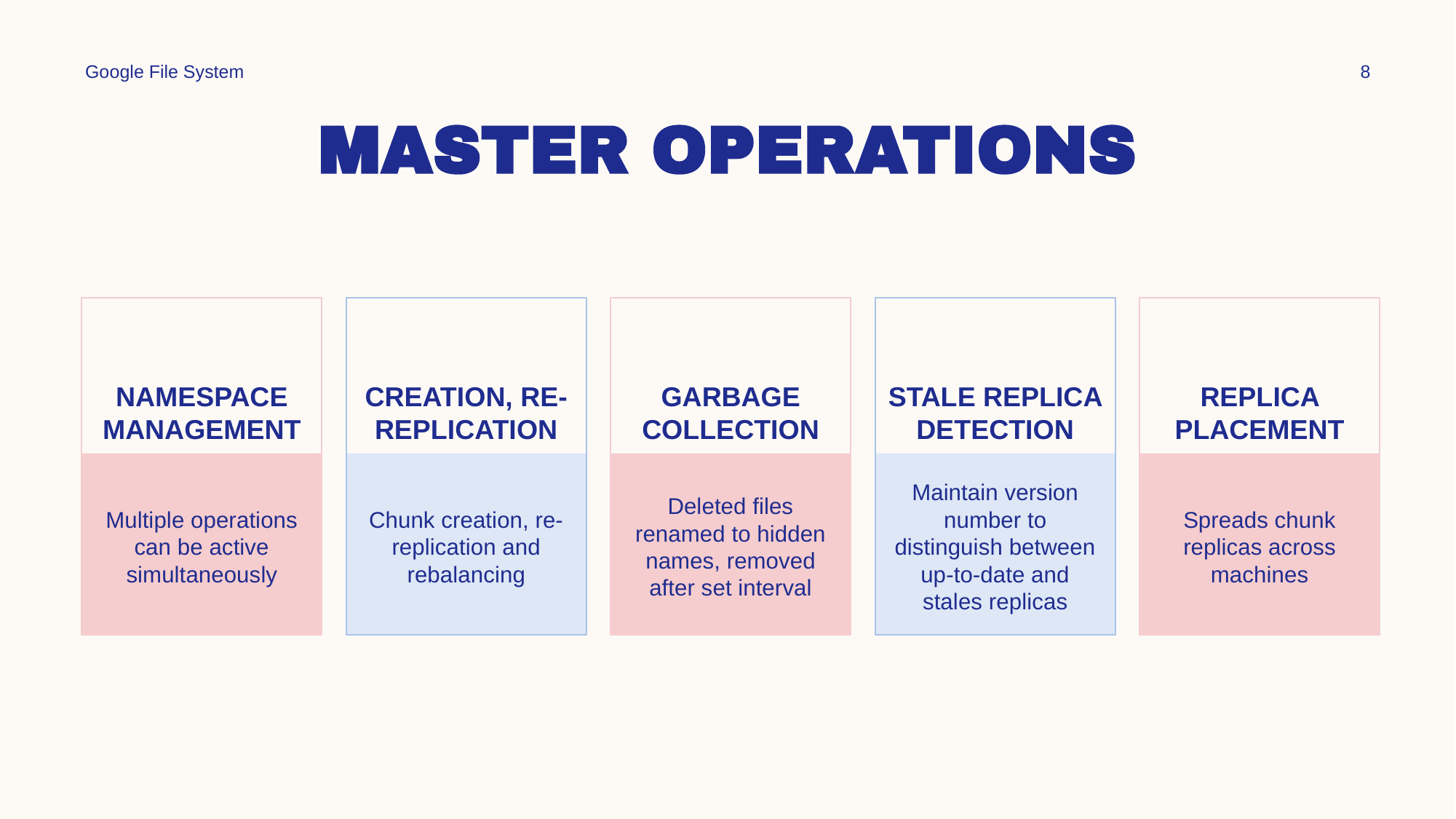

Google File System
8
# Master operations
Namespace management
Creation, re-replication
Garbage collection

Stale replica detection

Replica placement

Multiple operations can be active simultaneously
Chunk creation, re-replication and rebalancing
Deleted files renamed to hidden names, removed after set interval
Maintain version number to distinguish between up-to-date and stales replicas
Spreads chunk replicas across machines